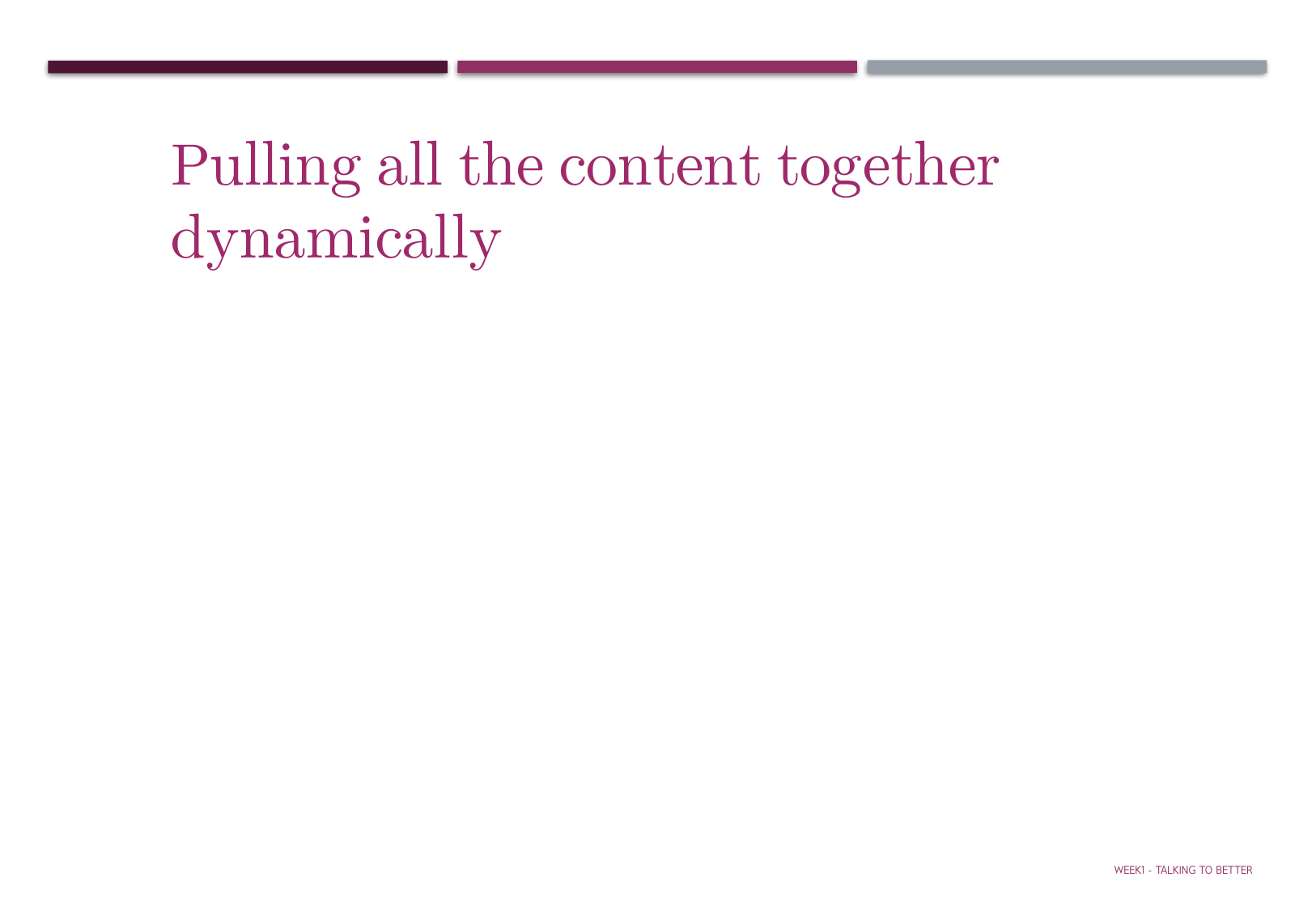

Pulling all the content together dynamically
Week1 - talking to Better